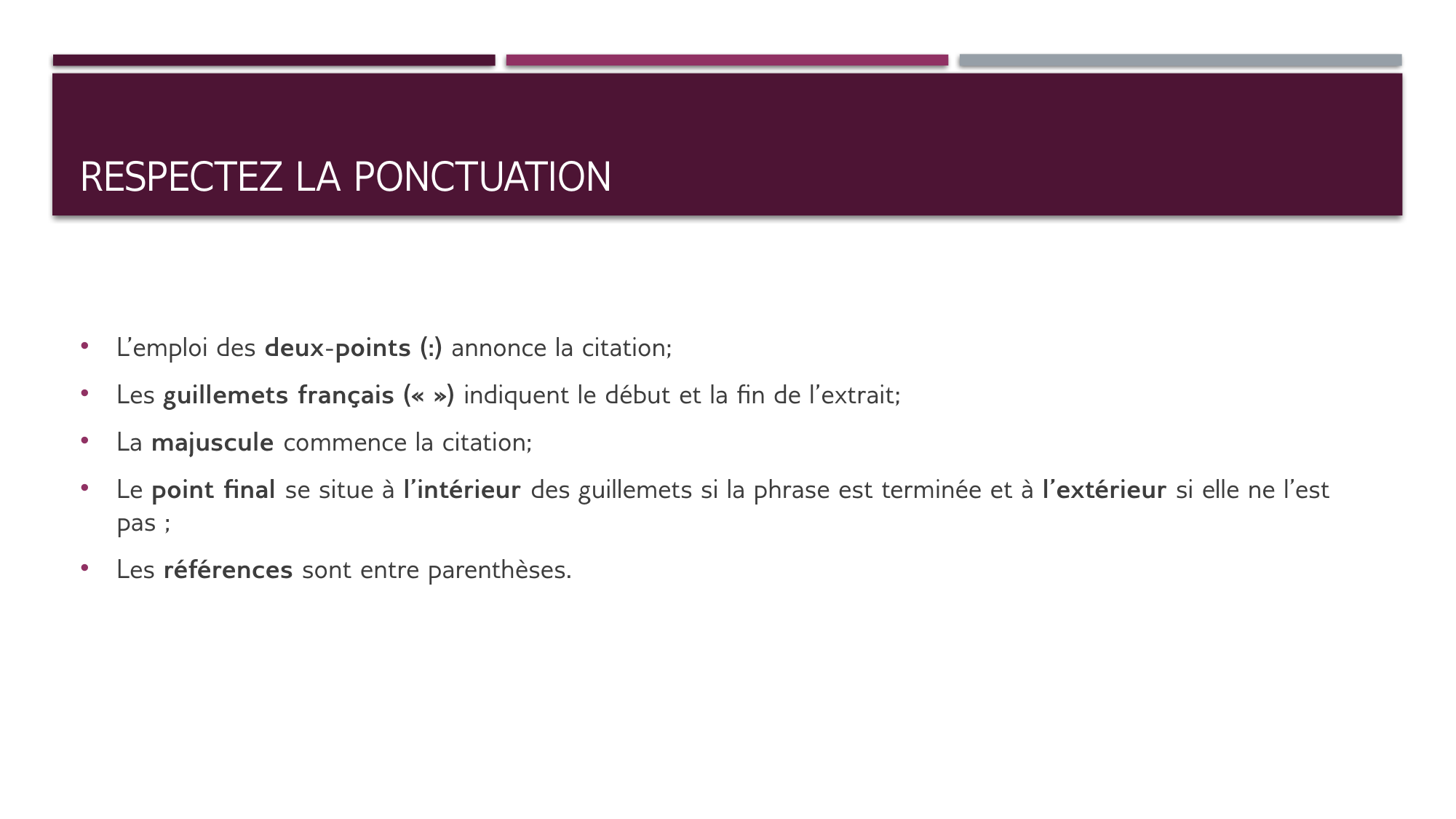

# Respectez la ponctuation
L’emploi des deux-points (:) annonce la citation;
Les guillemets français (« ») indiquent le début et la fin de l’extrait;
La majuscule commence la citation;
Le point final se situe à l’intérieur des guillemets si la phrase est terminée et à l’extérieur si elle ne l’est pas ;
Les références sont entre parenthèses.